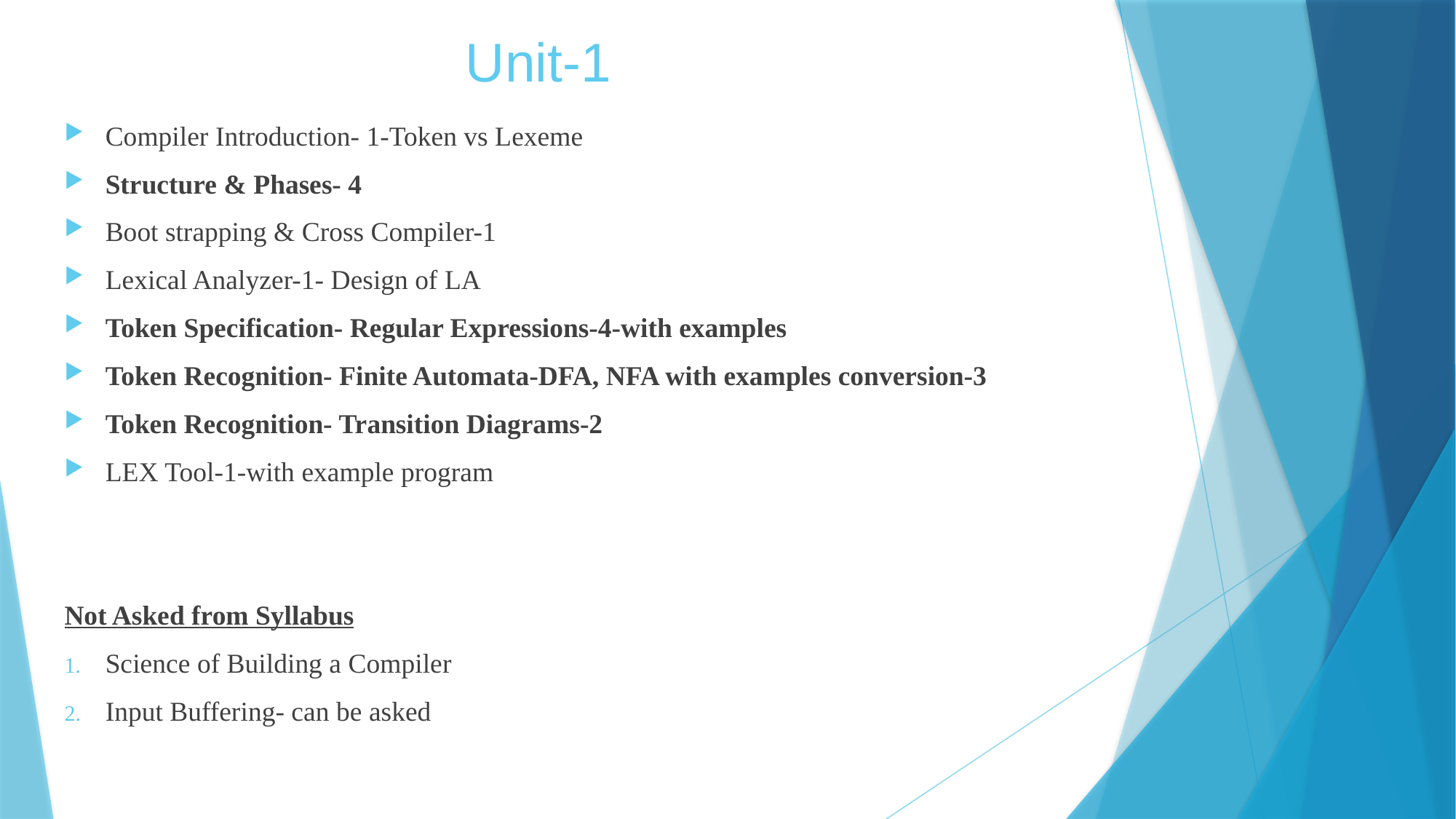

# Unit-1
Compiler Introduction- 1-Token vs Lexeme
Structure & Phases- 4
Boot strapping & Cross Compiler-1
Lexical Analyzer-1- Design of LA
Token Specification- Regular Expressions-4-with examples
Token Recognition- Finite Automata-DFA, NFA with examples conversion-3
Token Recognition- Transition Diagrams-2
LEX Tool-1-with example program

Not Asked from Syllabus
Science of Building a Compiler
Input Buffering- can be asked